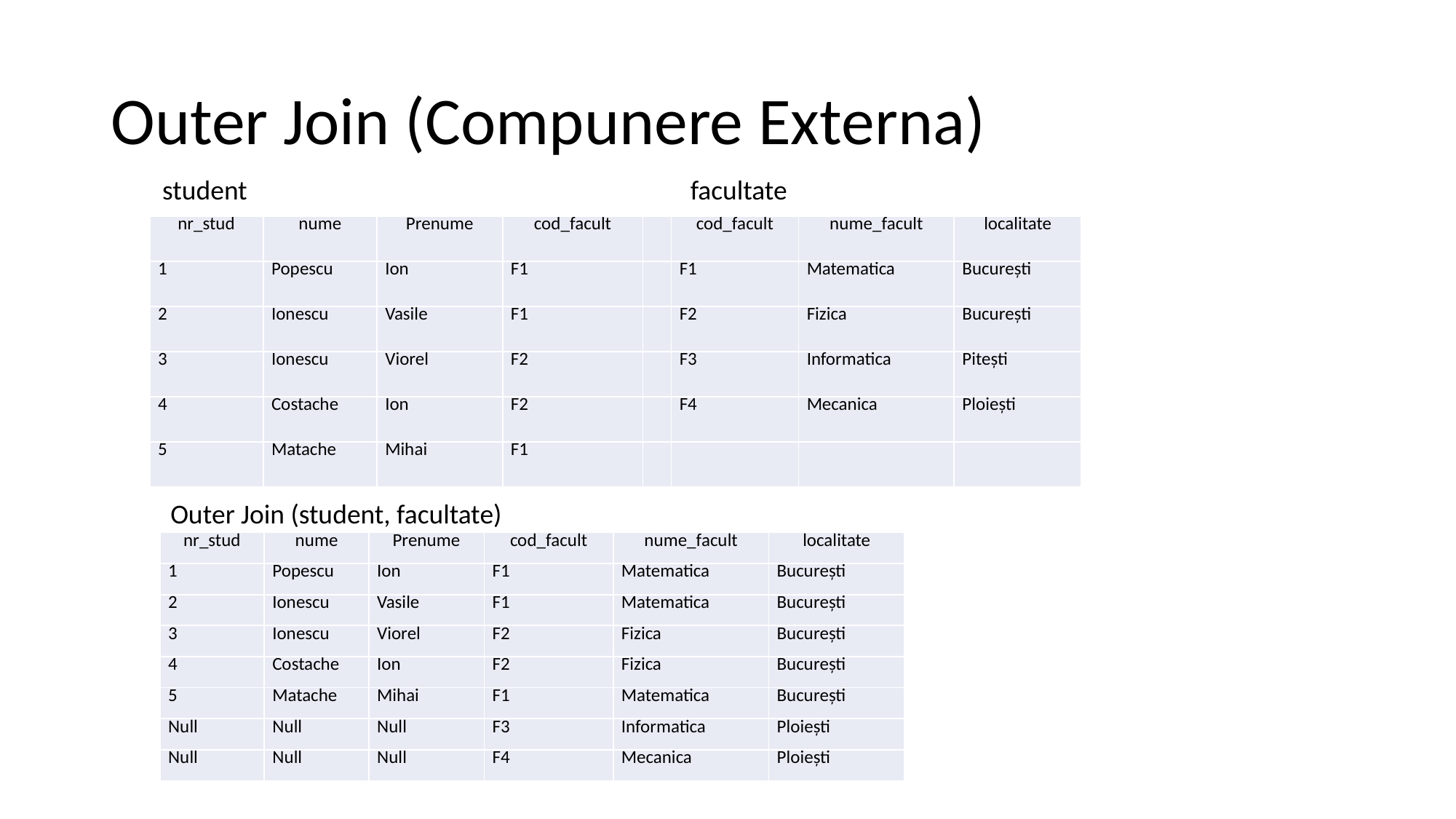

# Outer Join (Compunere Externa)
student
facultate
| nr\_stud | nume | Prenume | cod\_facult |  | cod\_facult | nume\_facult | localitate |
| --- | --- | --- | --- | --- | --- | --- | --- |
| 1 | Popescu | Ion | F1 |  | F1 | Matematica | Bucureşti |
| 2 | Ionescu | Vasile | F1 |  | F2 | Fizica | Bucureşti |
| 3 | Ionescu | Viorel | F2 |  | F3 | Informatica | Piteşti |
| 4 | Costache | Ion | F2 |  | F4 | Mecanica | Ploieşti |
| 5 | Matache | Mihai | F1 |  |  |  |  |
Outer Join (student, facultate)
| nr\_stud | nume | Prenume | cod\_facult | nume\_facult | localitate |
| --- | --- | --- | --- | --- | --- |
| 1 | Popescu | Ion | F1 | Matematica | Bucureşti |
| 2 | Ionescu | Vasile | F1 | Matematica | Bucureşti |
| 3 | Ionescu | Viorel | F2 | Fizica | Bucureşti |
| 4 | Costache | Ion | F2 | Fizica | Bucureşti |
| 5 | Matache | Mihai | F1 | Matematica | Bucureşti |
| Null | Null | Null | F3 | Informatica | Ploieşti |
| Null | Null | Null | F4 | Mecanica | Ploieşti |